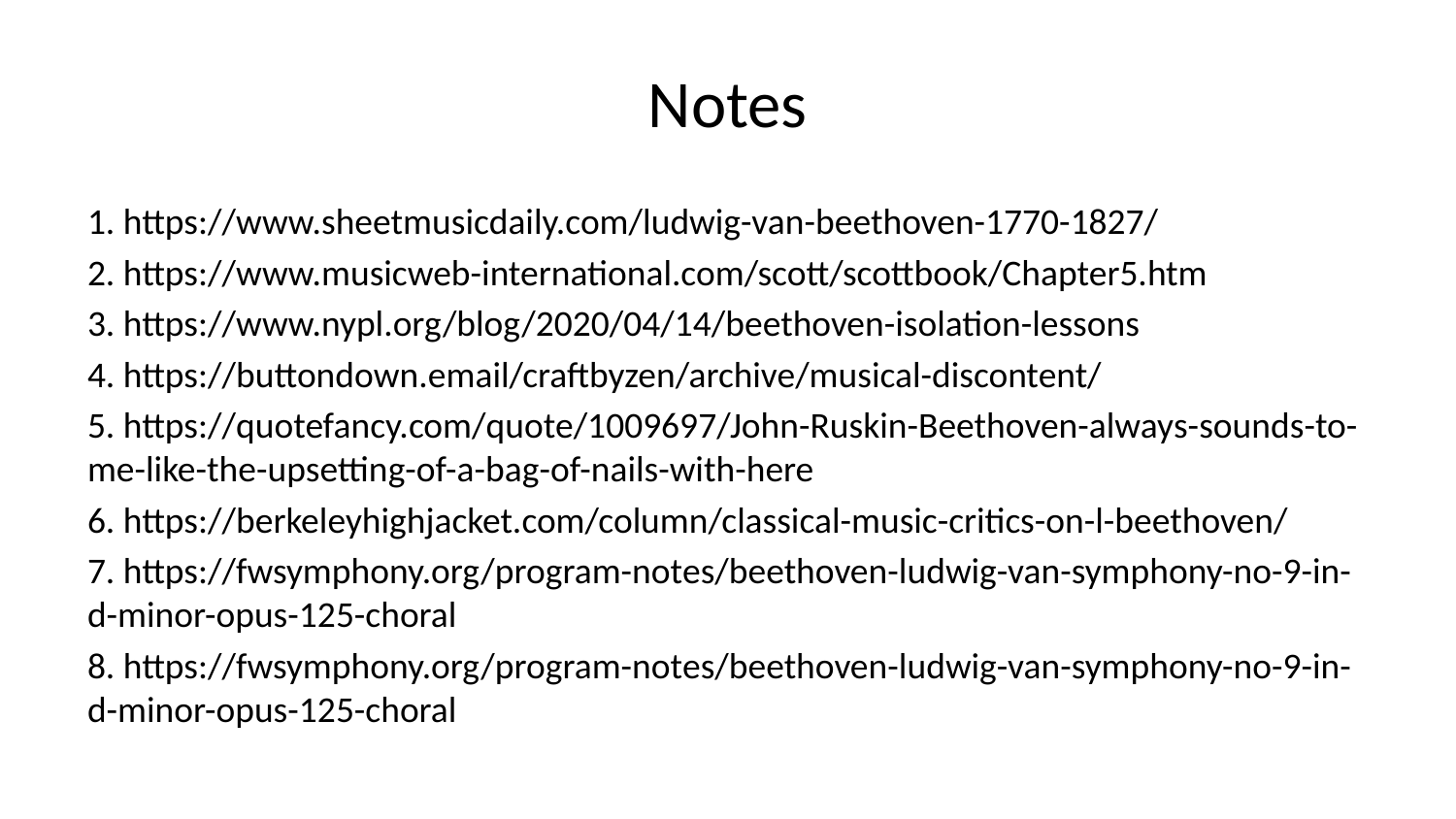

# Notes
1. https://www.sheetmusicdaily.com/ludwig-van-beethoven-1770-1827/
2. https://www.musicweb-international.com/scott/scottbook/Chapter5.htm
3. https://www.nypl.org/blog/2020/04/14/beethoven-isolation-lessons
4. https://buttondown.email/craftbyzen/archive/musical-discontent/
5. https://quotefancy.com/quote/1009697/John-Ruskin-Beethoven-always-sounds-to-me-like-the-upsetting-of-a-bag-of-nails-with-here
6. https://berkeleyhighjacket.com/column/classical-music-critics-on-l-beethoven/
7. https://fwsymphony.org/program-notes/beethoven-ludwig-van-symphony-no-9-in-d-minor-opus-125-choral
8. https://fwsymphony.org/program-notes/beethoven-ludwig-van-symphony-no-9-in-d-minor-opus-125-choral